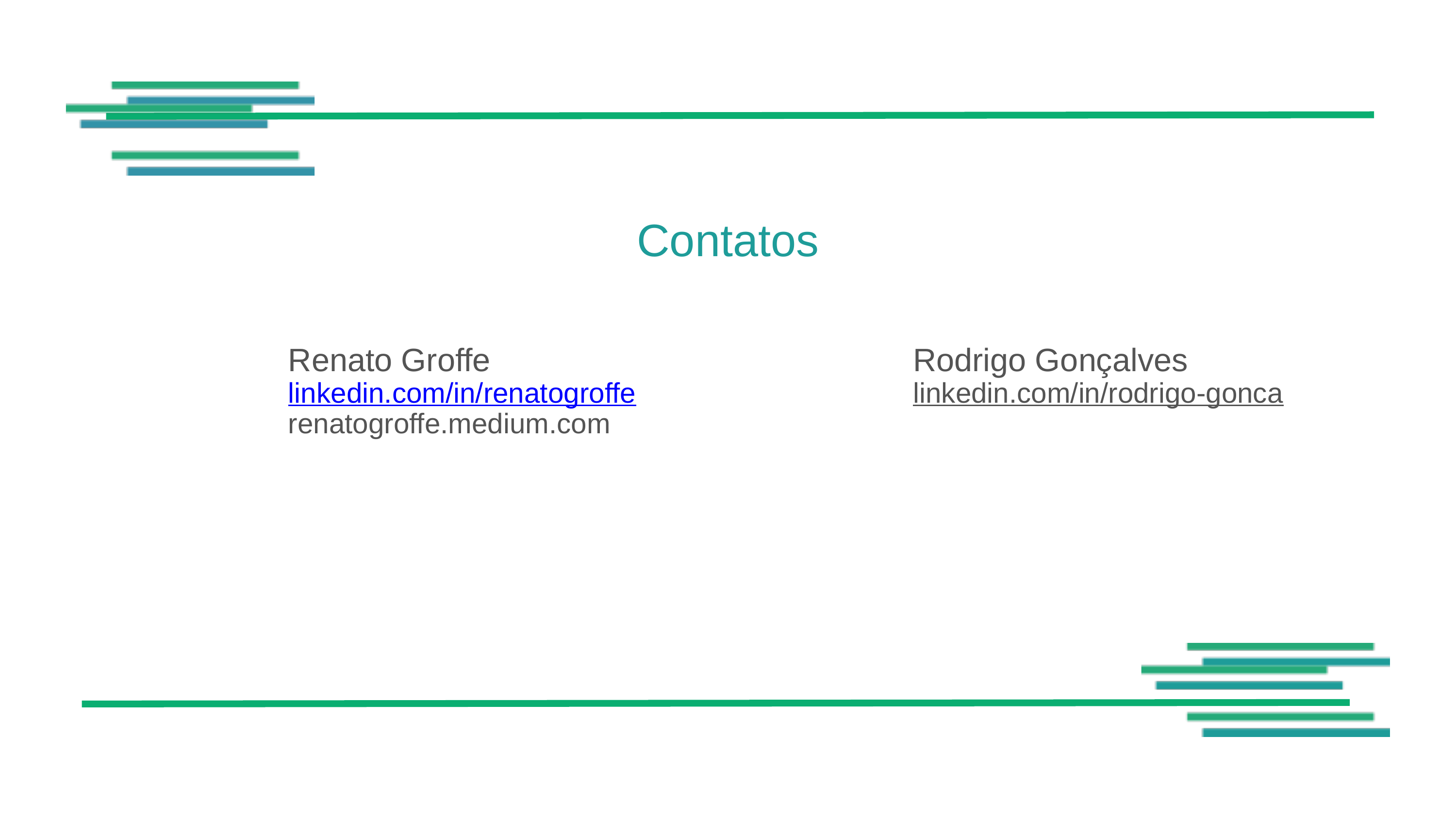

Contatos
Renato Groffe
linkedin.com/in/renatogroffe
renatogroffe.medium.com
Rodrigo Gonçalves
linkedin.com/in/rodrigo-gonca